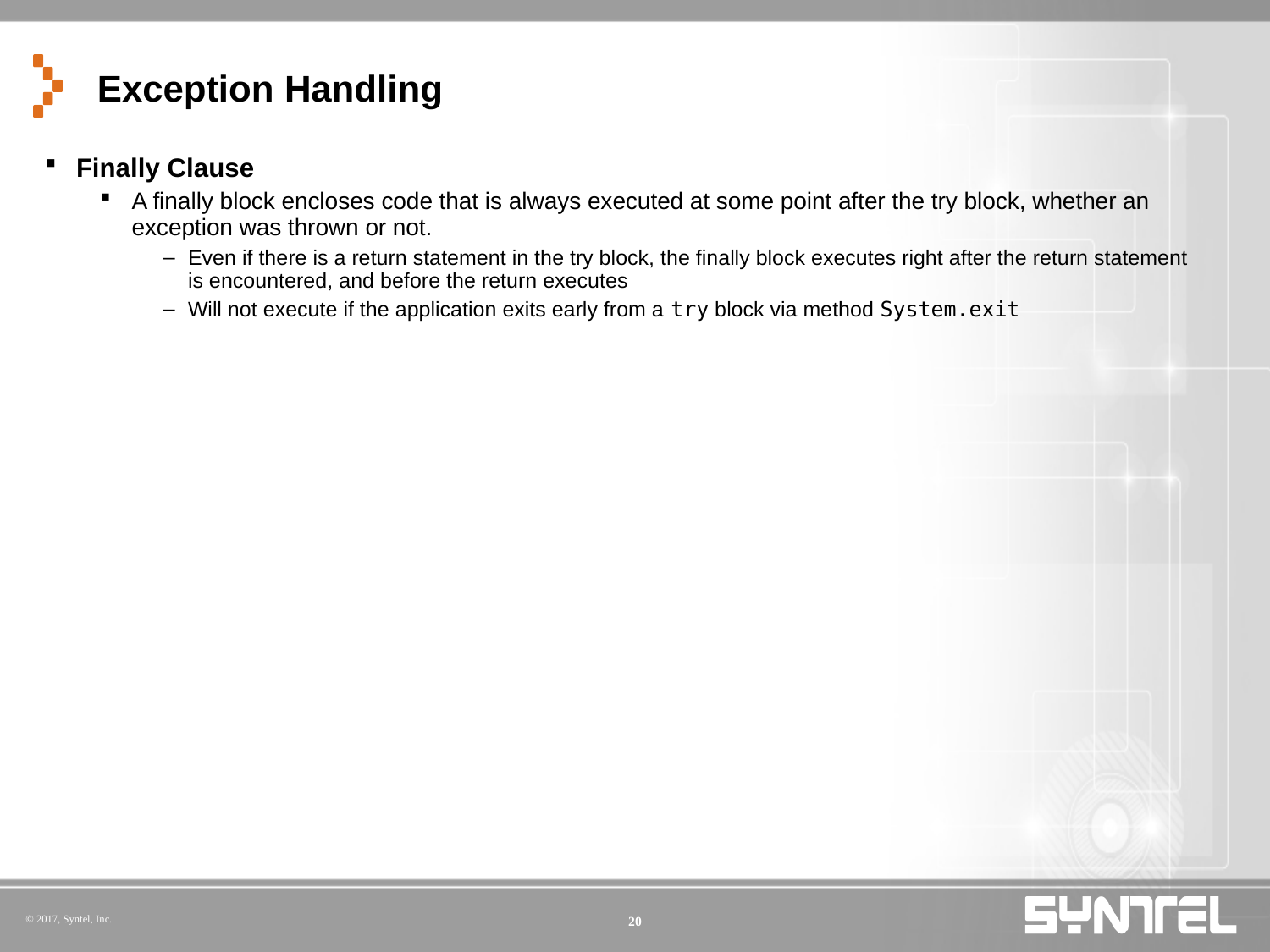

# Exception Handling
Finally Clause
A finally block encloses code that is always executed at some point after the try block, whether an exception was thrown or not.
Even if there is a return statement in the try block, the finally block executes right after the return statement is encountered, and before the return executes
Will not execute if the application exits early from a try block via method System.exit